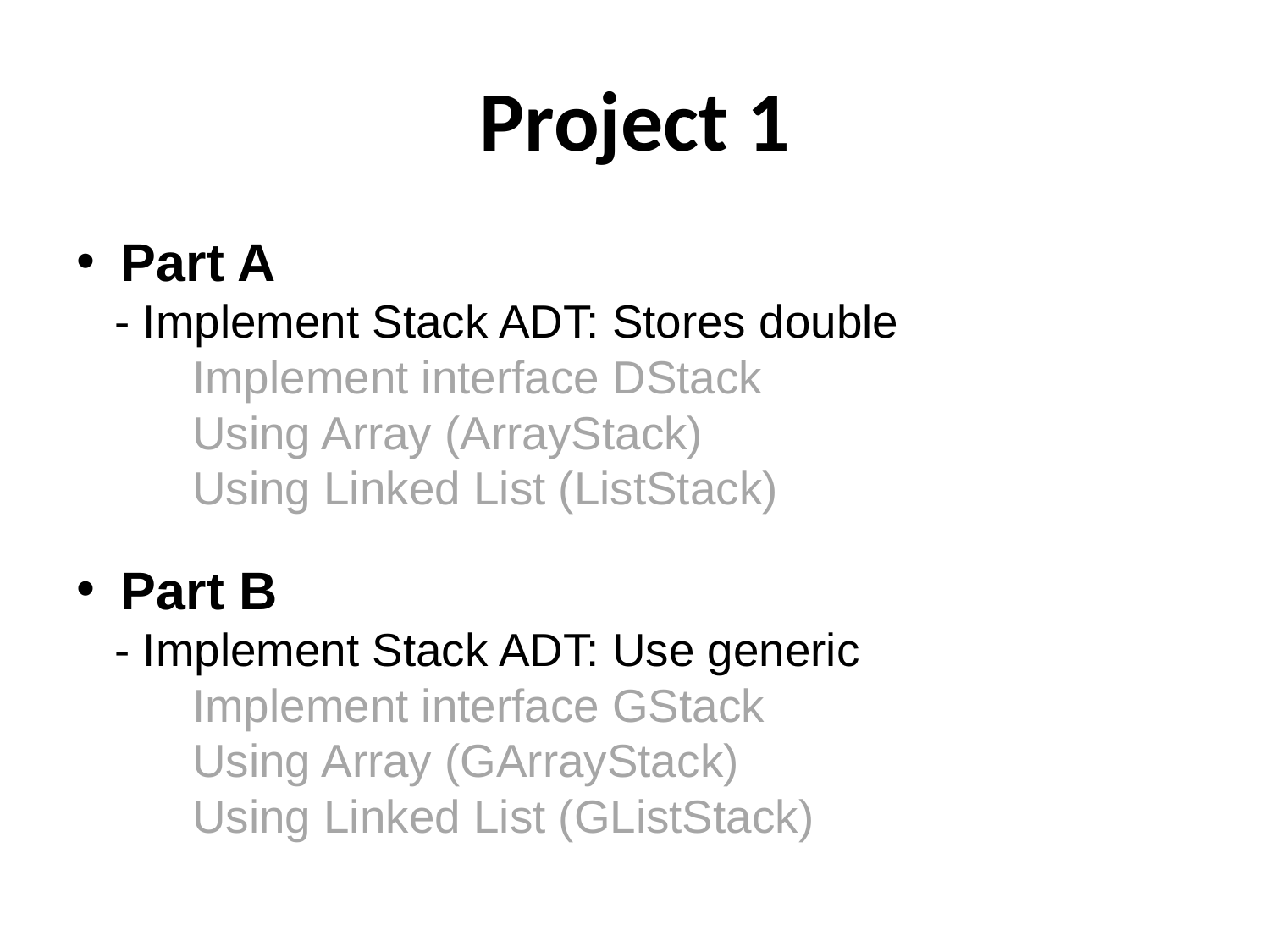

# Project 1
Part A
   - Implement Stack ADT: Stores double
         Implement interface DStack
         Using Array (ArrayStack)
         Using Linked List (ListStack)

Part B
   - Implement Stack ADT: Use generic
         Implement interface GStack
         Using Array (GArrayStack)
         Using Linked List (GListStack)